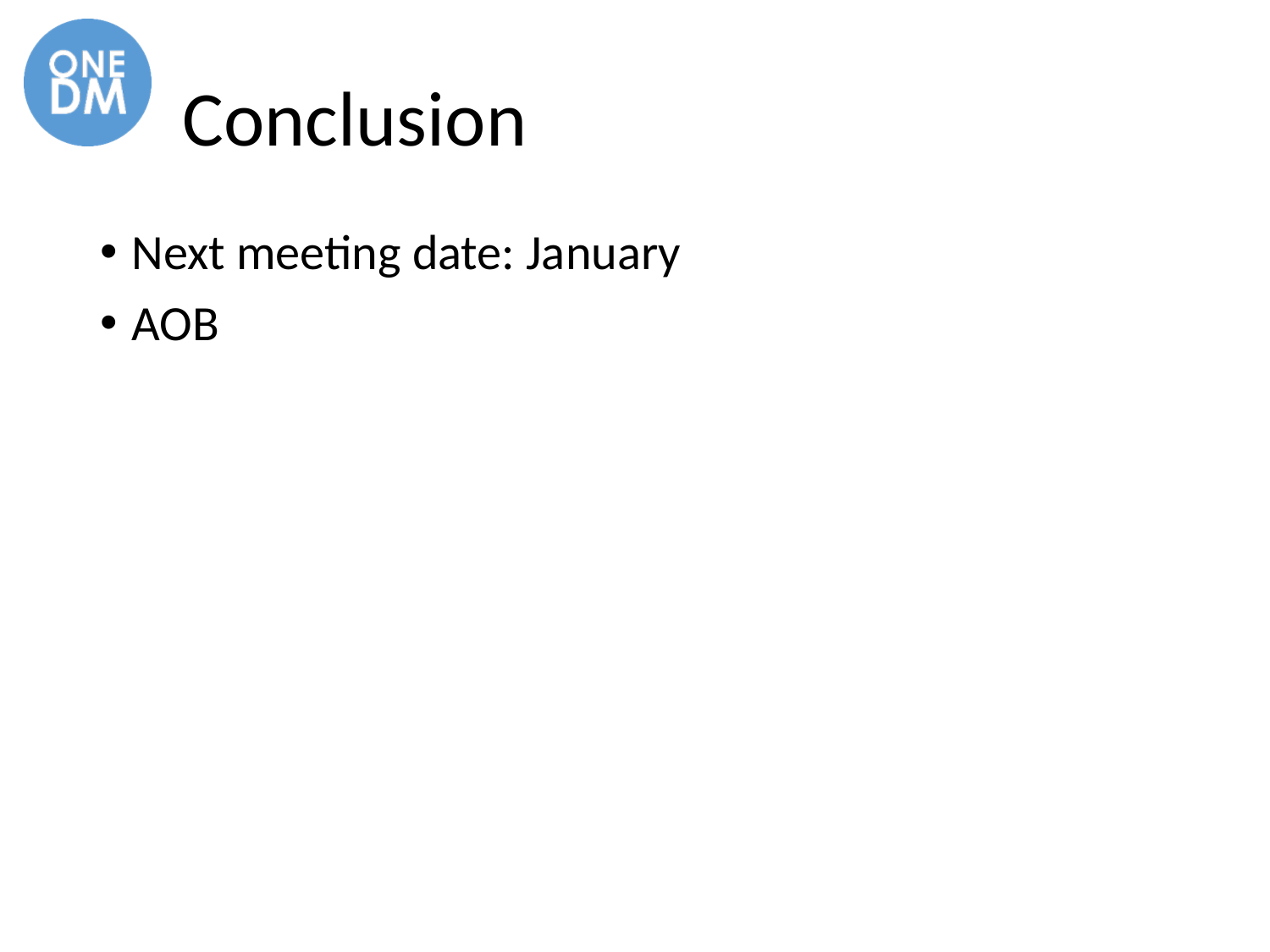

# Conclusion
Next meeting date: January
AOB